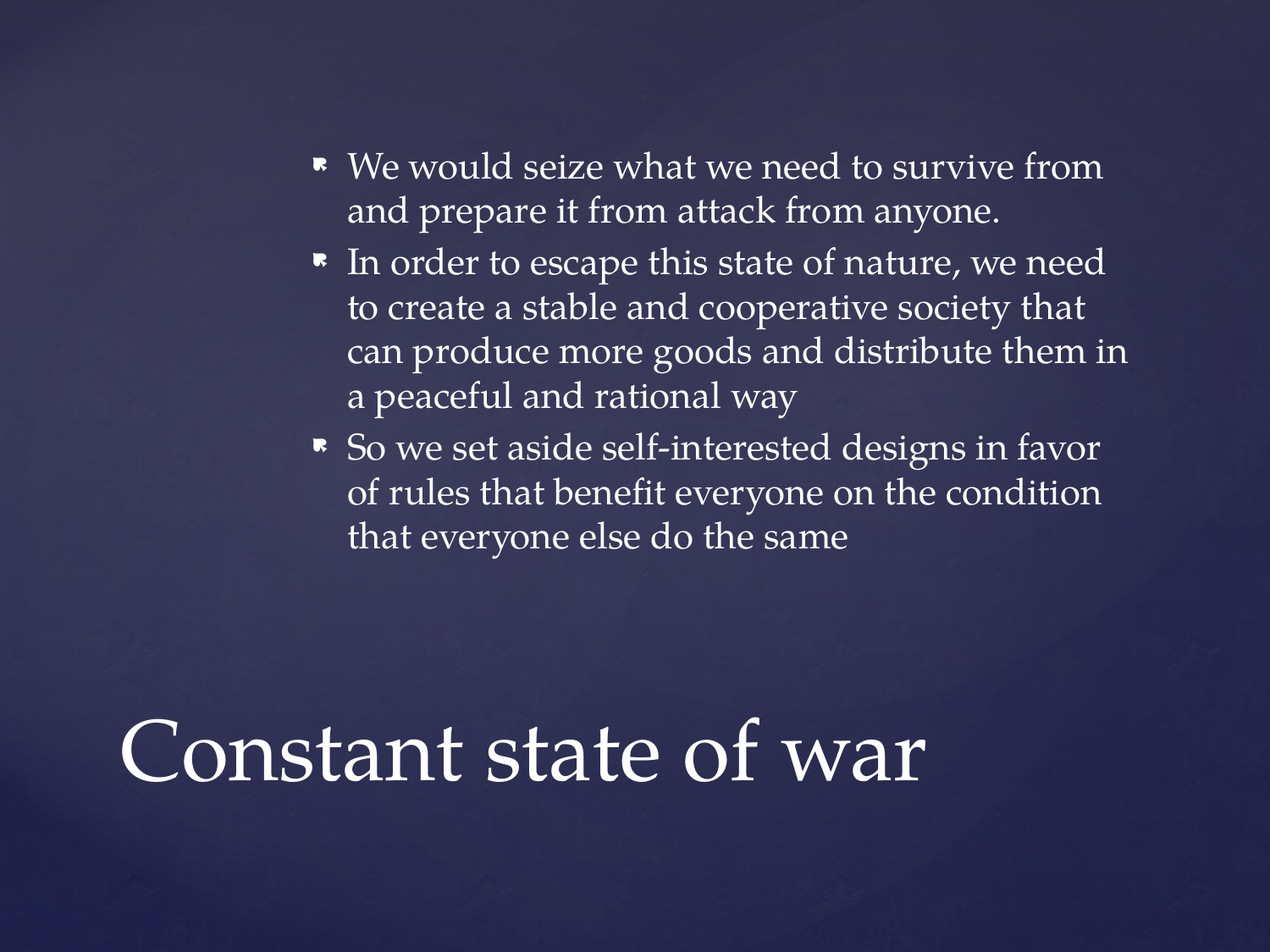

We would seize what we need to survive from and prepare it from attack from anyone.
In order to escape this state of nature, we need to create a stable and cooperative society that can produce more goods and distribute them in a peaceful and rational way
So we set aside self-interested designs in favor of rules that benefit everyone on the condition that everyone else do the same
# Constant state of war